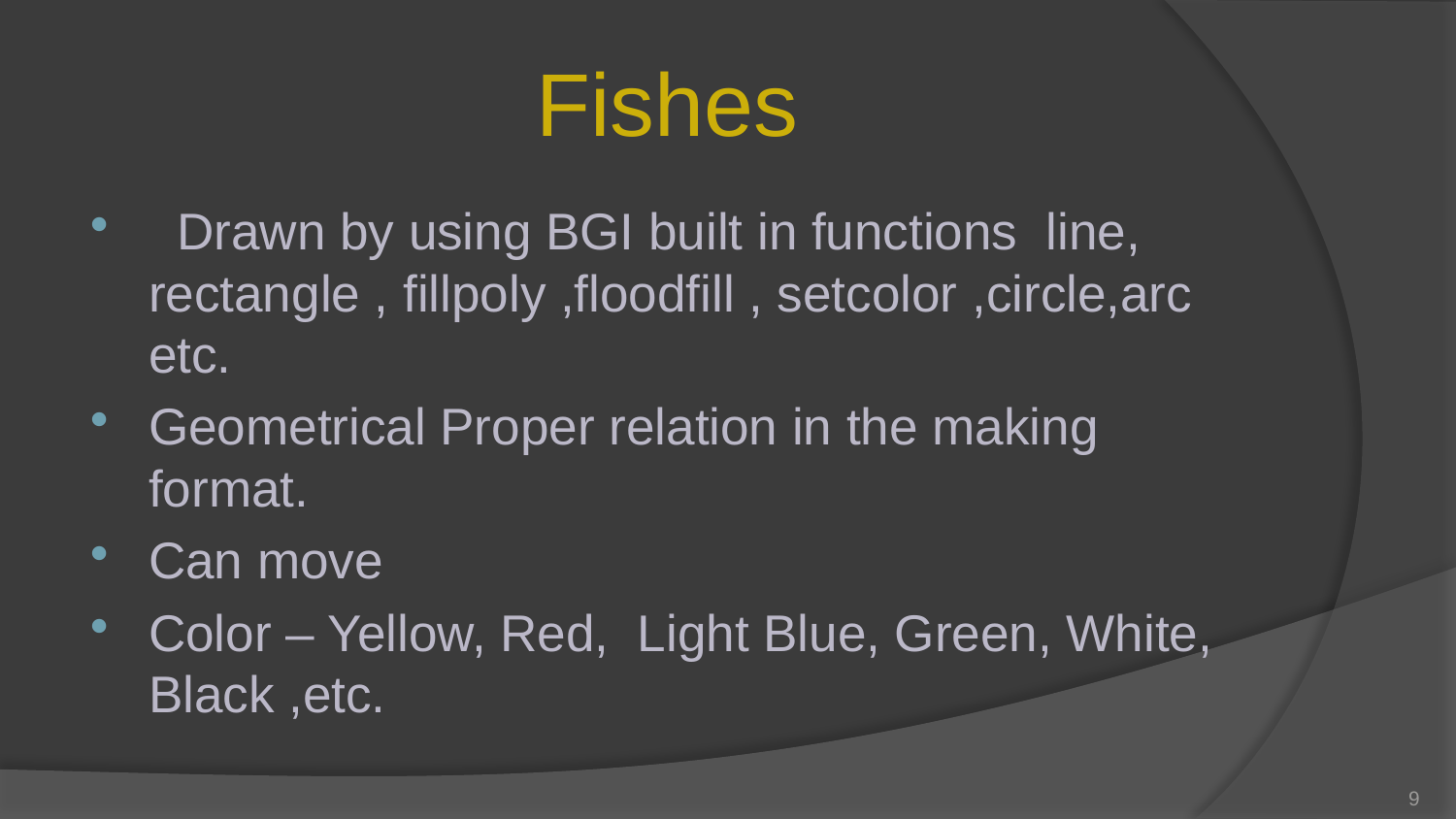

# Fishes
  Drawn by using BGI built in functions  line, rectangle , fillpoly ,floodfill , setcolor ,circle,arc etc.
Geometrical Proper relation in the making format.
Can move
Color – Yellow, Red,  Light Blue, Green, White, Black ,etc.

9